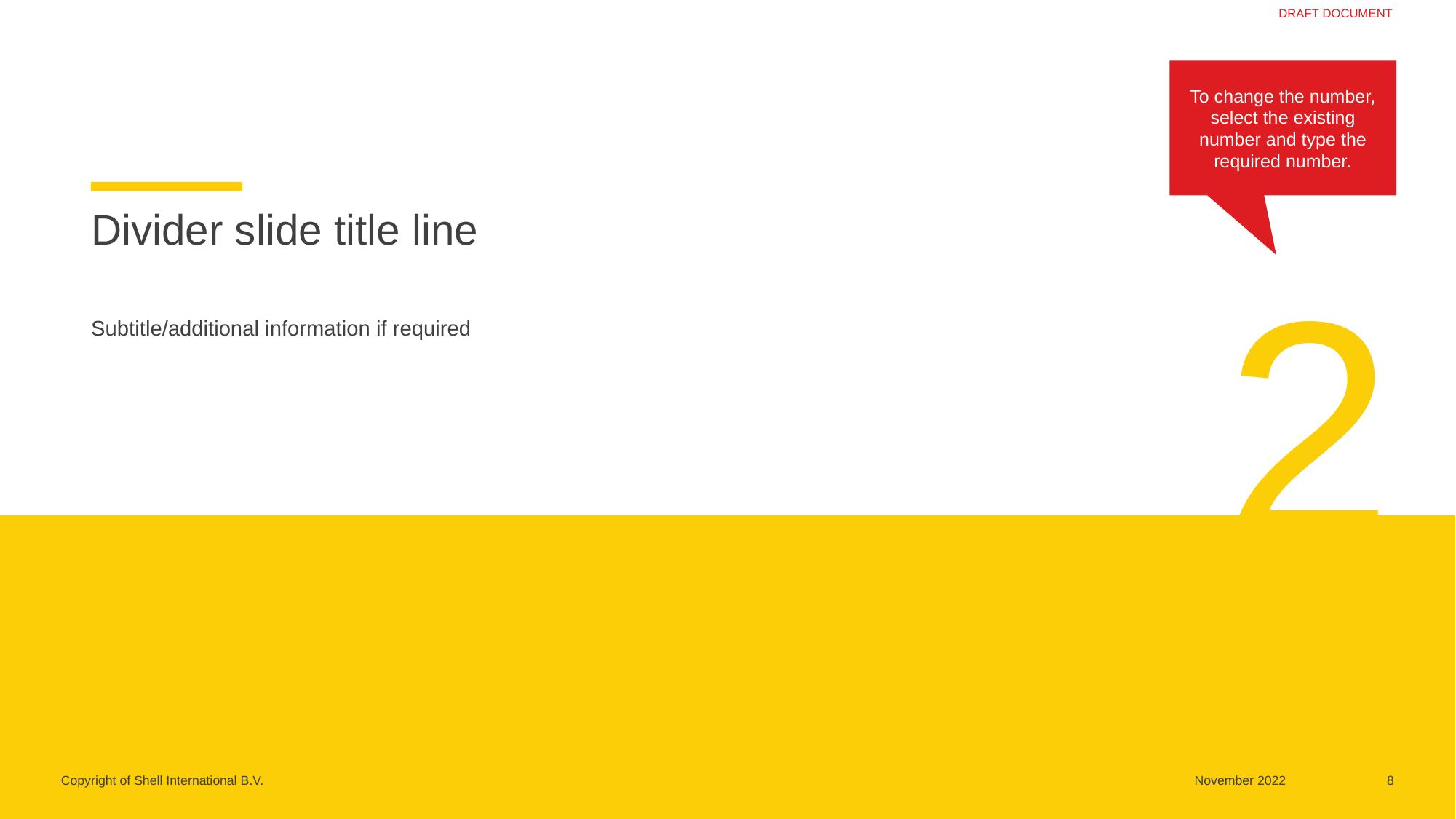

To change the number, select the existing number and type the required number.
Divider slide title line
2
# Subtitle/additional information if required

8
November 2022